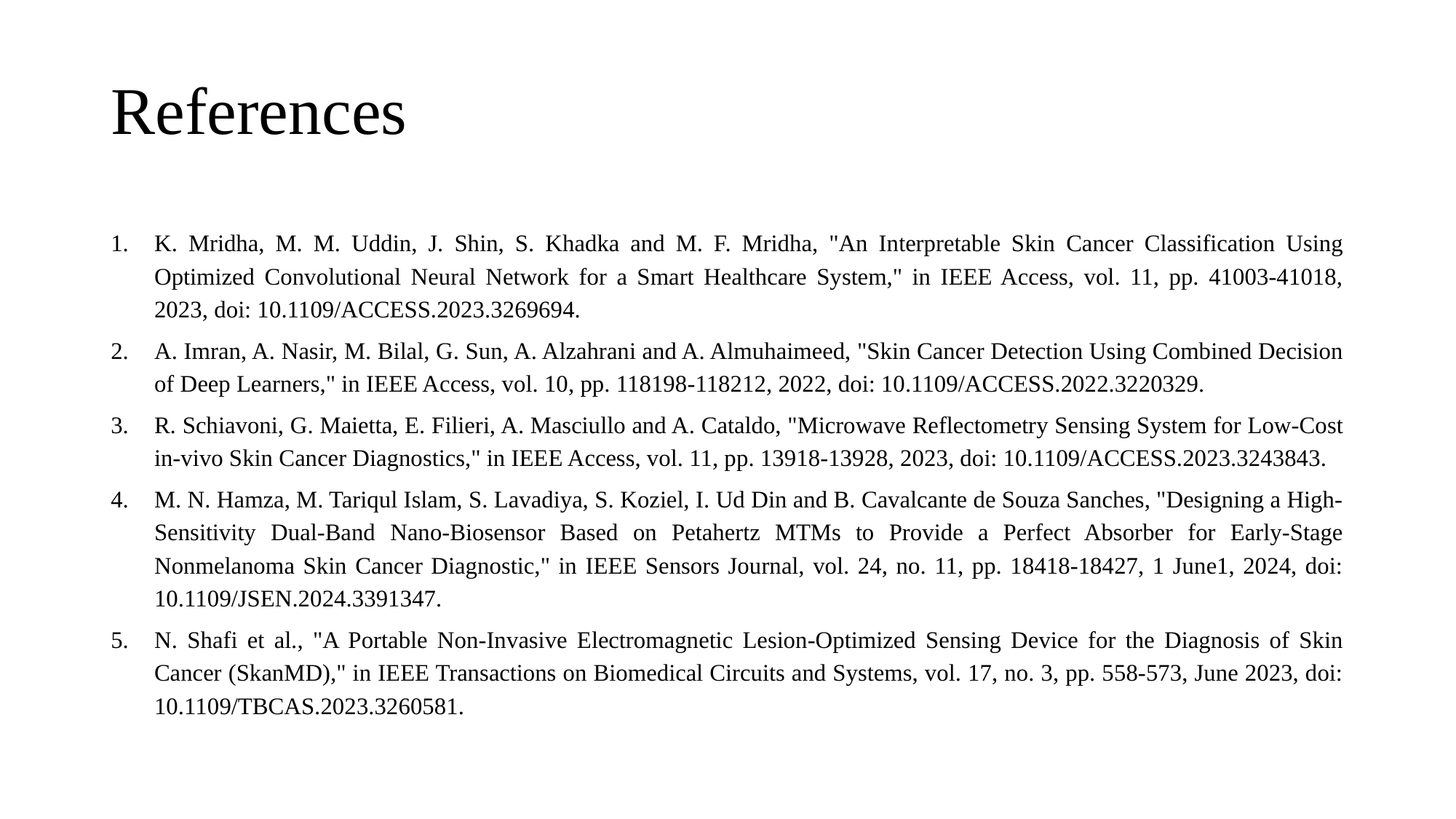

# References
K. Mridha, M. M. Uddin, J. Shin, S. Khadka and M. F. Mridha, "An Interpretable Skin Cancer Classification Using Optimized Convolutional Neural Network for a Smart Healthcare System," in IEEE Access, vol. 11, pp. 41003-41018, 2023, doi: 10.1109/ACCESS.2023.3269694.
A. Imran, A. Nasir, M. Bilal, G. Sun, A. Alzahrani and A. Almuhaimeed, "Skin Cancer Detection Using Combined Decision of Deep Learners," in IEEE Access, vol. 10, pp. 118198-118212, 2022, doi: 10.1109/ACCESS.2022.3220329.
R. Schiavoni, G. Maietta, E. Filieri, A. Masciullo and A. Cataldo, "Microwave Reflectometry Sensing System for Low-Cost in-vivo Skin Cancer Diagnostics," in IEEE Access, vol. 11, pp. 13918-13928, 2023, doi: 10.1109/ACCESS.2023.3243843.
M. N. Hamza, M. Tariqul Islam, S. Lavadiya, S. Koziel, I. Ud Din and B. Cavalcante de Souza Sanches, "Designing a High-Sensitivity Dual-Band Nano-Biosensor Based on Petahertz MTMs to Provide a Perfect Absorber for Early-Stage Nonmelanoma Skin Cancer Diagnostic," in IEEE Sensors Journal, vol. 24, no. 11, pp. 18418-18427, 1 June1, 2024, doi: 10.1109/JSEN.2024.3391347.
N. Shafi et al., "A Portable Non-Invasive Electromagnetic Lesion-Optimized Sensing Device for the Diagnosis of Skin Cancer (SkanMD)," in IEEE Transactions on Biomedical Circuits and Systems, vol. 17, no. 3, pp. 558-573, June 2023, doi: 10.1109/TBCAS.2023.3260581.